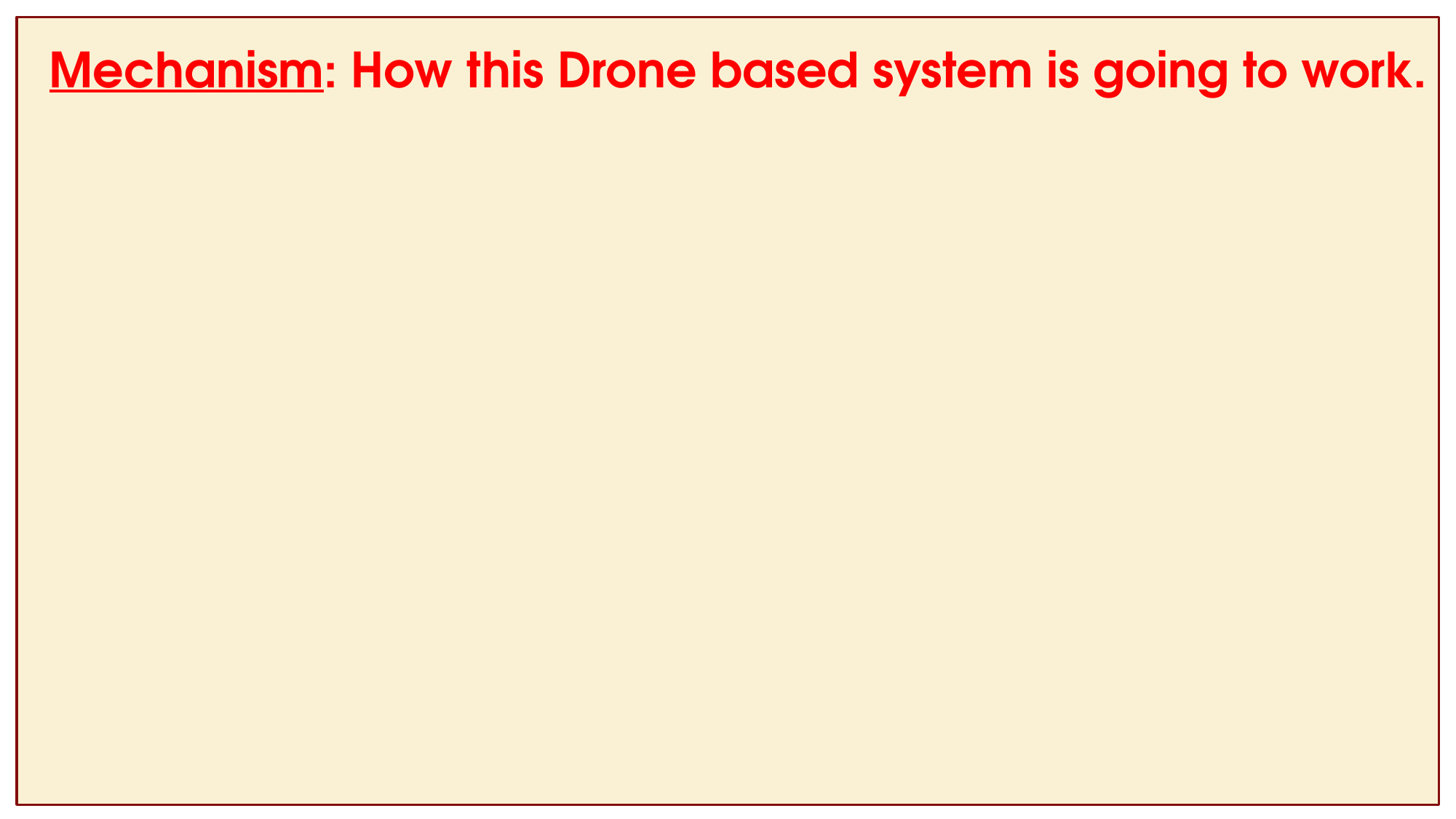

Mechanism: How this Drone based system is going to work.